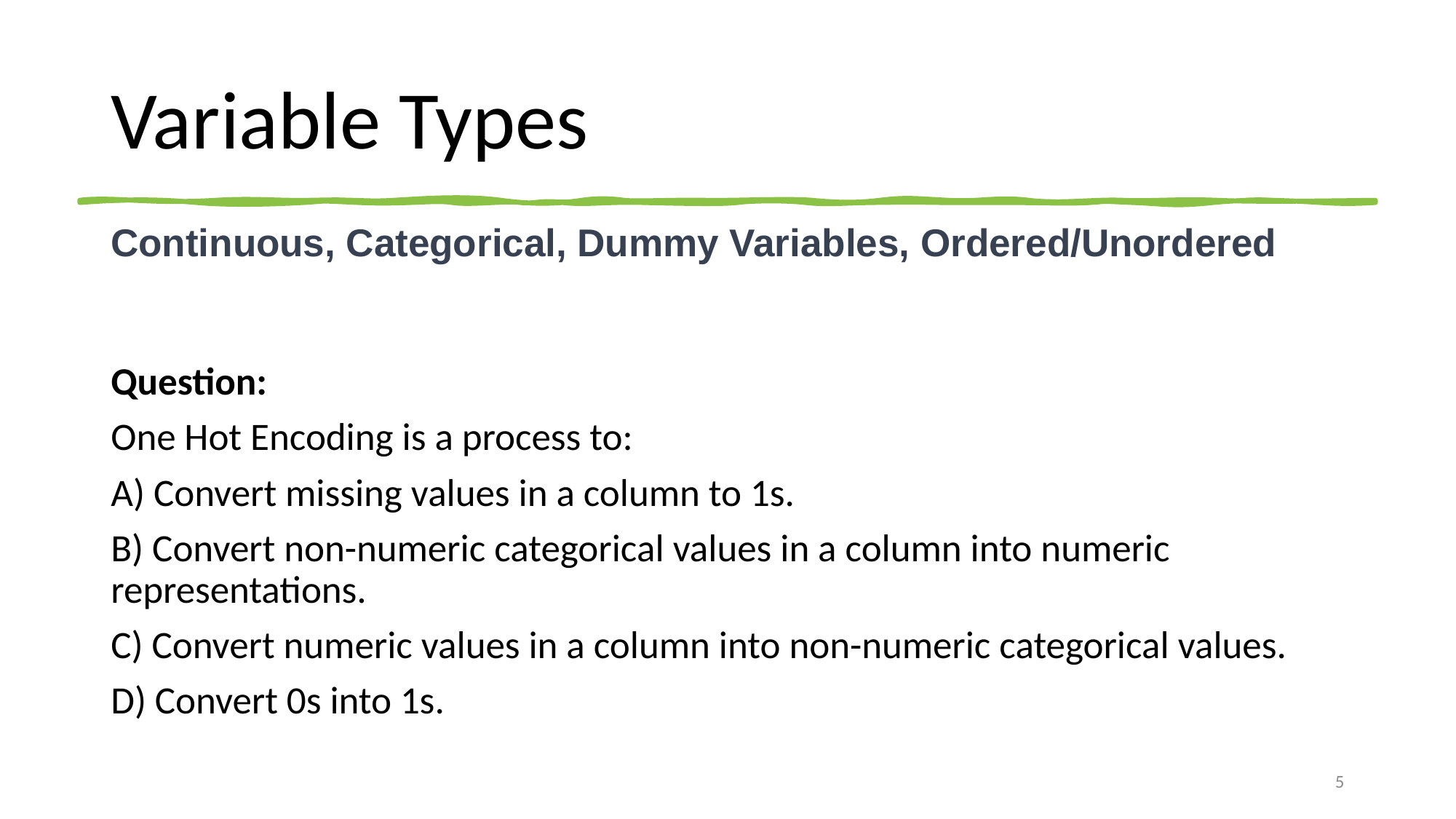

# Variable Types

Continuous, Categorical, Dummy Variables, Ordered/Unordered

Question:
One Hot Encoding is a process to:
A) Convert missing values in a column to 1s.
B) Convert non-numeric categorical values in a column into numeric representations.
C) Convert numeric values in a column into non-numeric categorical values.
D) Convert 0s into 1s.

5